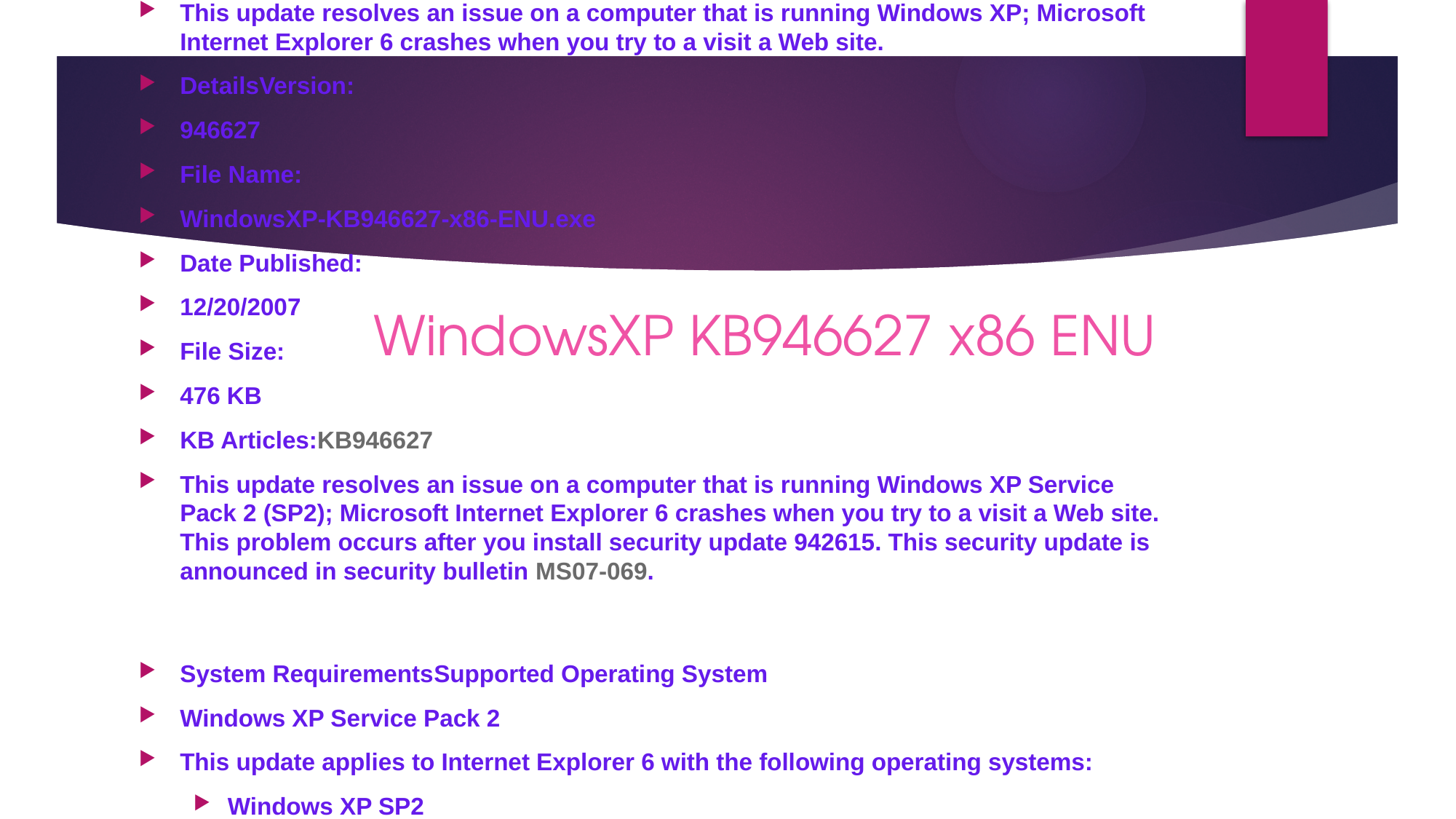

This update resolves an issue on a computer that is running Windows XP; Microsoft Internet Explorer 6 crashes when you try to a visit a Web site.
DetailsVersion:
946627
File Name:
WindowsXP-KB946627-x86-ENU.exe
Date Published:
12/20/2007
File Size:
476 KB
KB Articles:KB946627
This update resolves an issue on a computer that is running Windows XP Service Pack 2 (SP2); Microsoft Internet Explorer 6 crashes when you try to a visit a Web site. This problem occurs after you install security update 942615. This security update is announced in security bulletin MS07-069.
System RequirementsSupported Operating System
Windows XP Service Pack 2
This update applies to Internet Explorer 6 with the following operating systems:
Windows XP SP2
# WindowsXP KB946627 x86 ENU